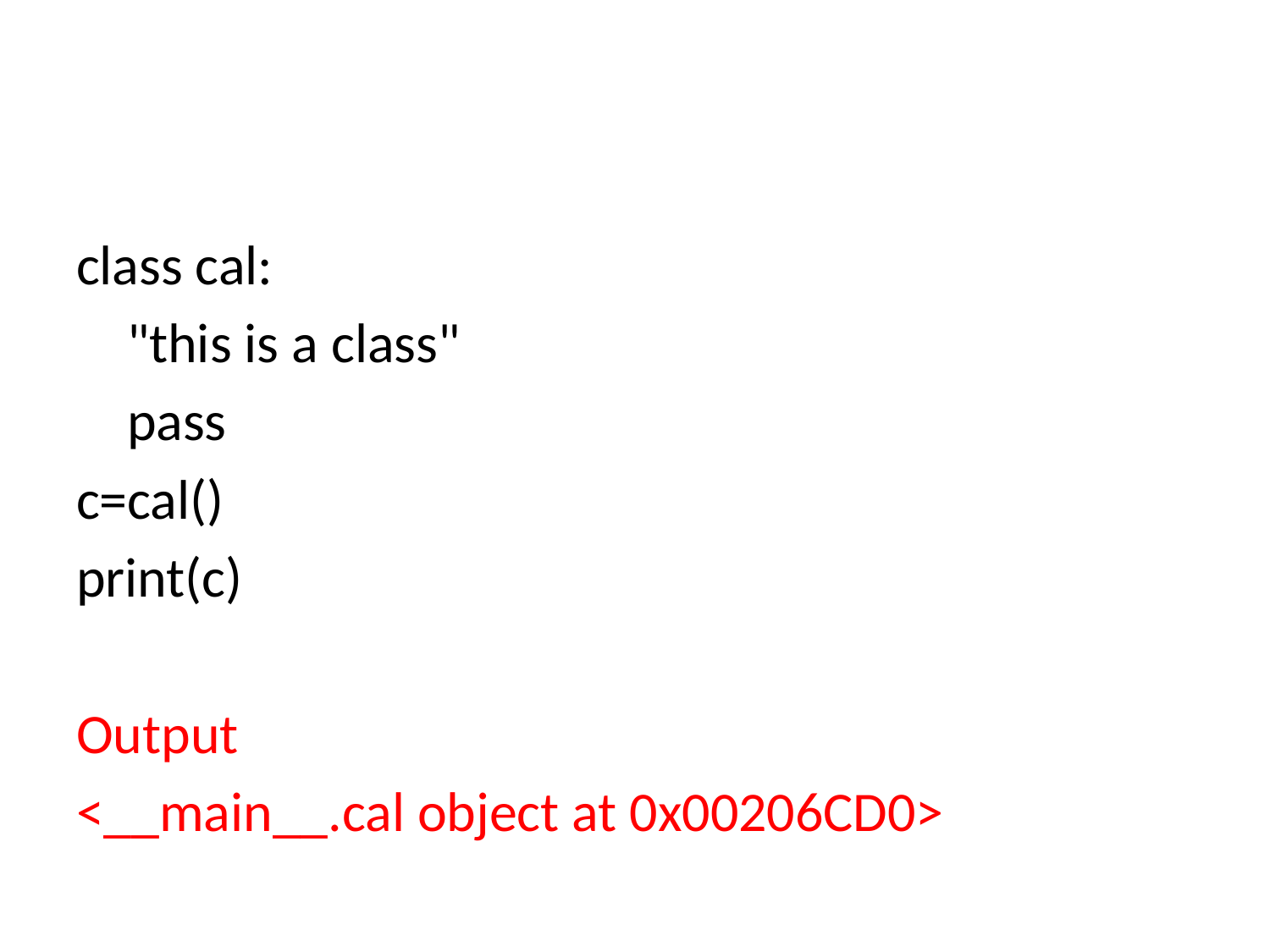

#
class cal:
    "this is a class"
    pass
c=cal()
print(c)

Output
<__main__.cal object at 0x00206CD0>